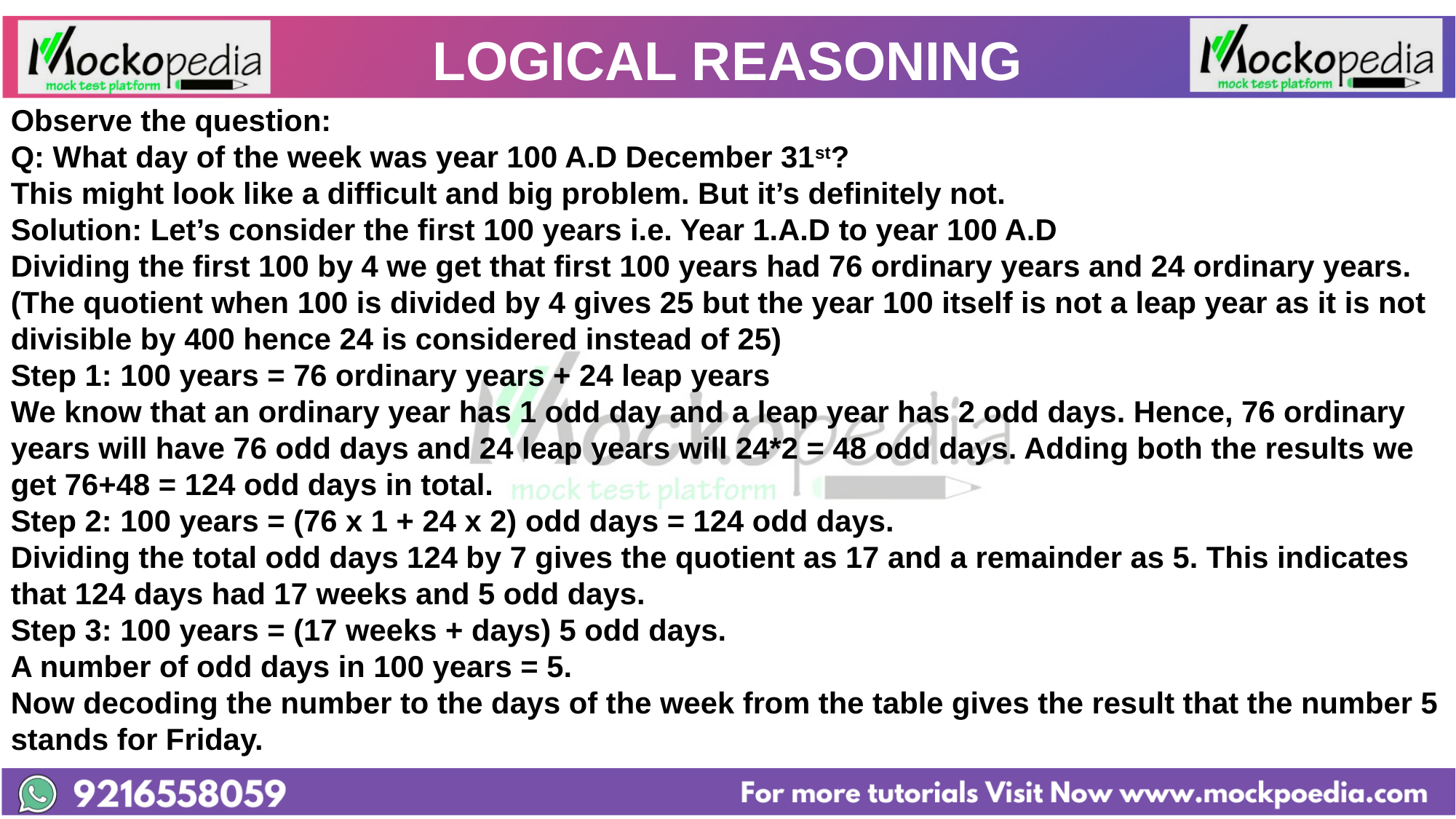

# LOGICAL REASONING

Observe the question:
Q: What day of the week was year 100 A.D December 31st?
This might look like a difficult and big problem. But it’s definitely not.
Solution: Let’s consider the first 100 years i.e. Year 1.A.D to year 100 A.D
Dividing the first 100 by 4 we get that first 100 years had 76 ordinary years and 24 ordinary years. (The quotient when 100 is divided by 4 gives 25 but the year 100 itself is not a leap year as it is not divisible by 400 hence 24 is considered instead of 25)
Step 1: 100 years = 76 ordinary years + 24 leap years
We know that an ordinary year has 1 odd day and a leap year has 2 odd days. Hence, 76 ordinary years will have 76 odd days and 24 leap years will 24*2 = 48 odd days. Adding both the results we get 76+48 = 124 odd days in total.
Step 2: 100 years = (76 x 1 + 24 x 2) odd days = 124 odd days.
Dividing the total odd days 124 by 7 gives the quotient as 17 and a remainder as 5. This indicates that 124 days had 17 weeks and 5 odd days.
Step 3: 100 years = (17 weeks + days) 5 odd days.
A number of odd days in 100 years = 5.
Now decoding the number to the days of the week from the table gives the result that the number 5 stands for Friday.